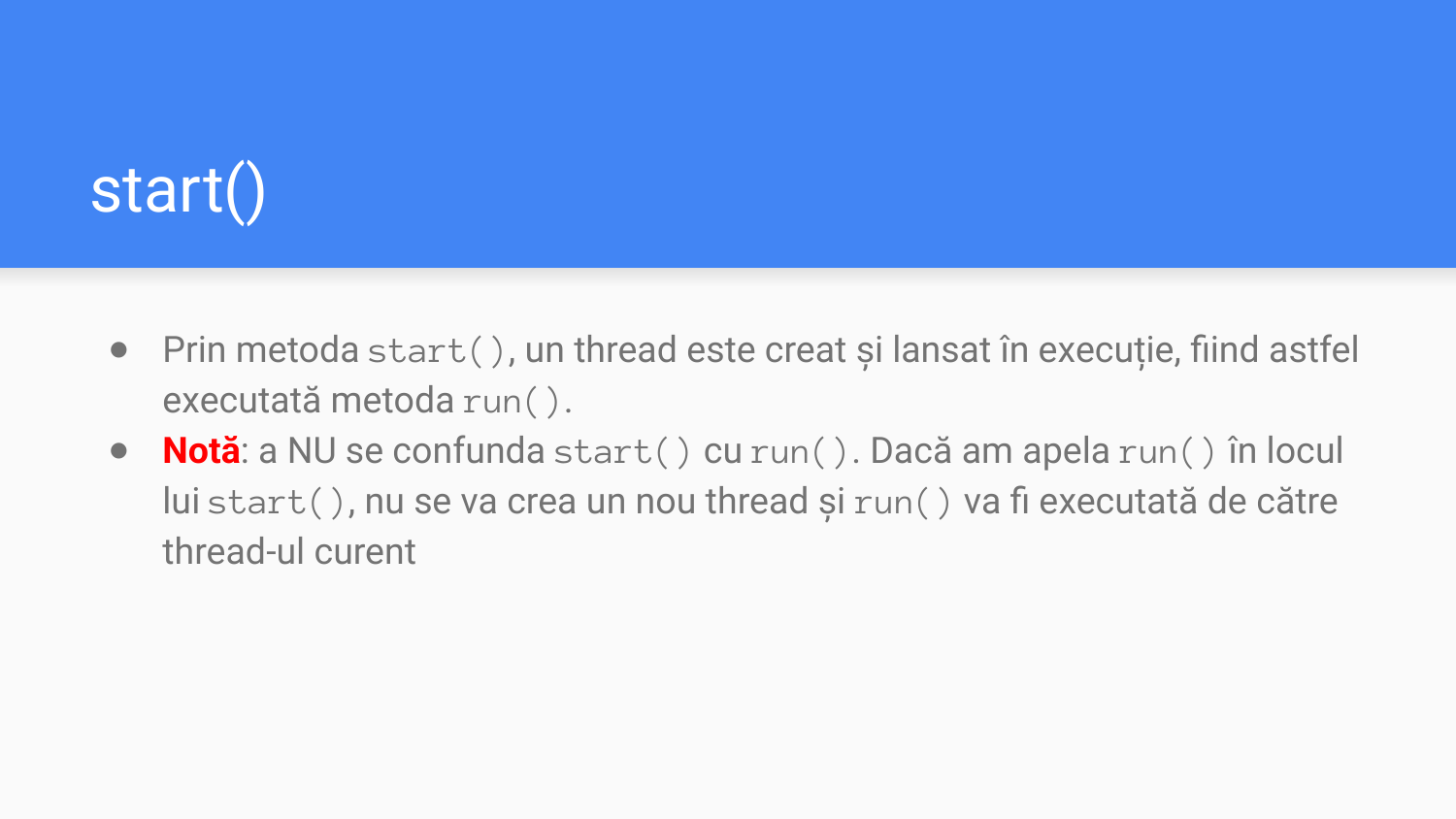

# start()
Prin metoda start(), un thread este creat și lansat în execuție, fiind astfel executată metoda run().
Notă: a NU se confunda start() cu run(). Dacă am apela run() în locul lui start(), nu se va crea un nou thread și run() va fi executată de către thread-ul curent